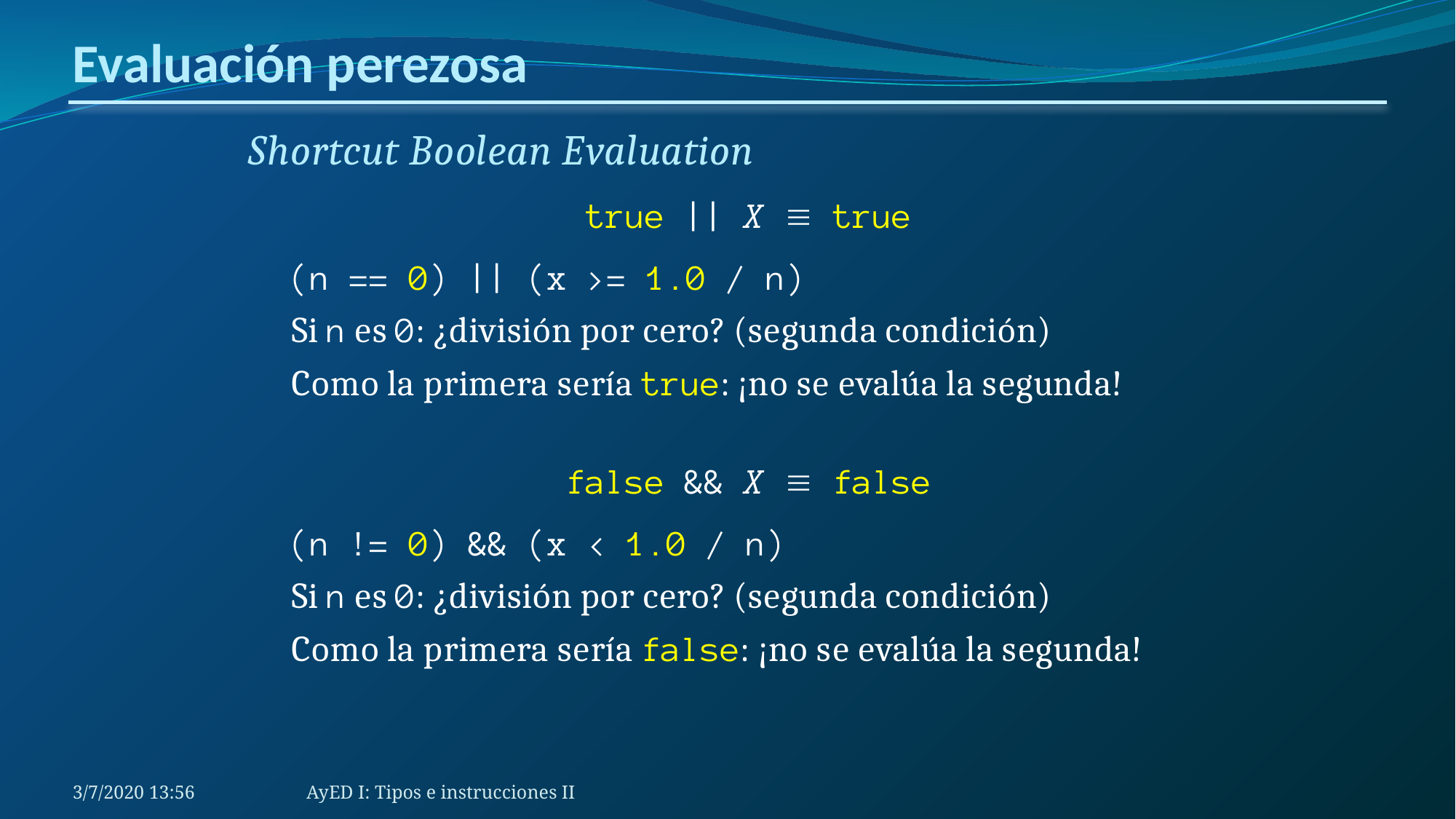

# Evaluación perezosa
Shortcut Boolean Evaluation
true || X ≡ true
(n == 0) || (x >= 1.0 / n)
Si n es 0: ¿división por cero? (segunda condición)
Como la primera sería true: ¡no se evalúa la segunda!
false && X ≡ false
(n != 0) && (x < 1.0 / n)
Si n es 0: ¿división por cero? (segunda condición)
Como la primera sería false: ¡no se evalúa la segunda!
3/7/2020 13:56
AyED I: Tipos e instrucciones II